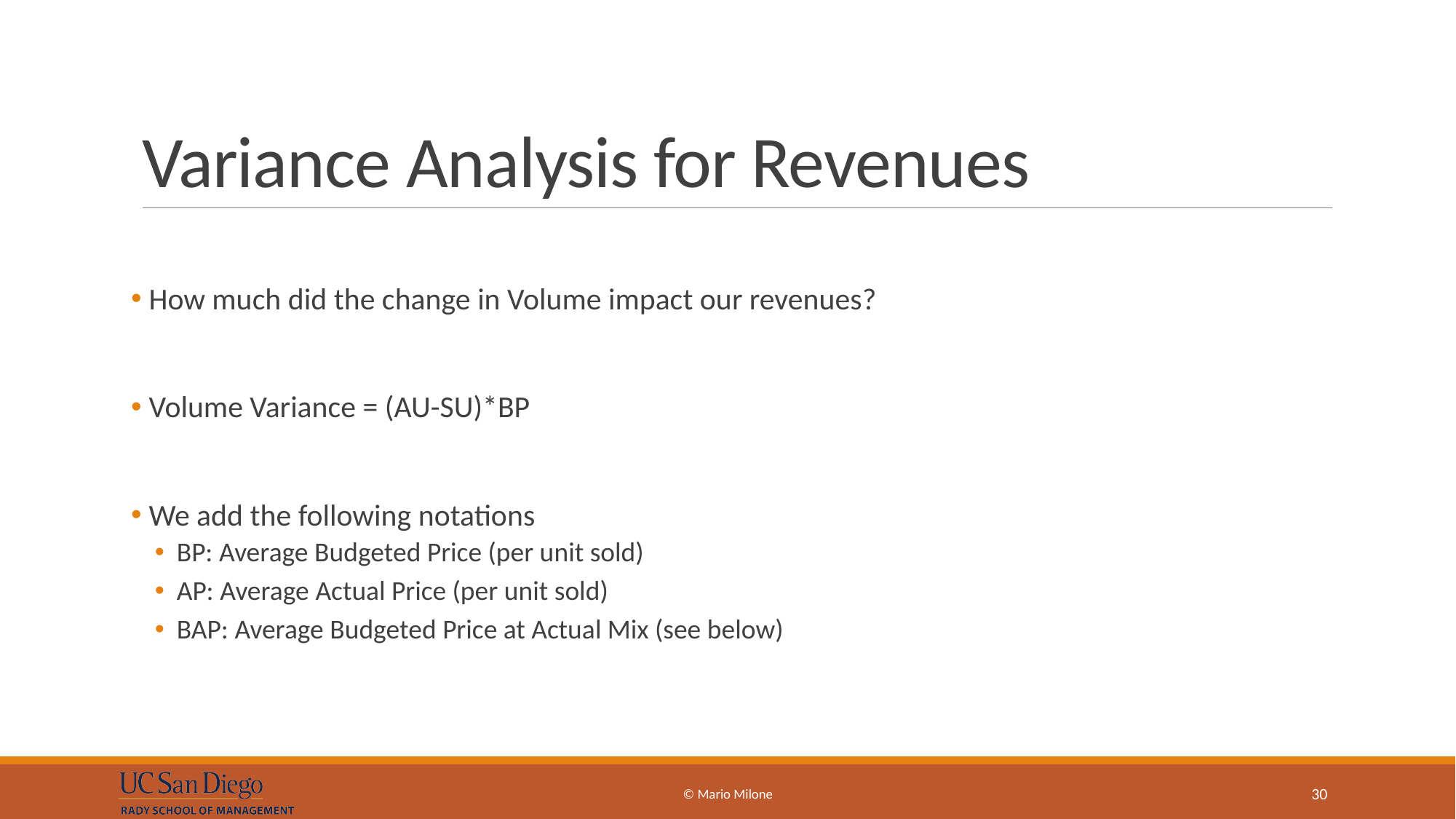

# Variance Analysis for Revenues

 How much did the change in Volume impact our revenues?

 Volume Variance = (AU-SU)*BP

 We add the following notations
BP: Average Budgeted Price (per unit sold)
AP: Average Actual Price (per unit sold)
BAP: Average Budgeted Price at Actual Mix (see below)
© Mario Milone
30